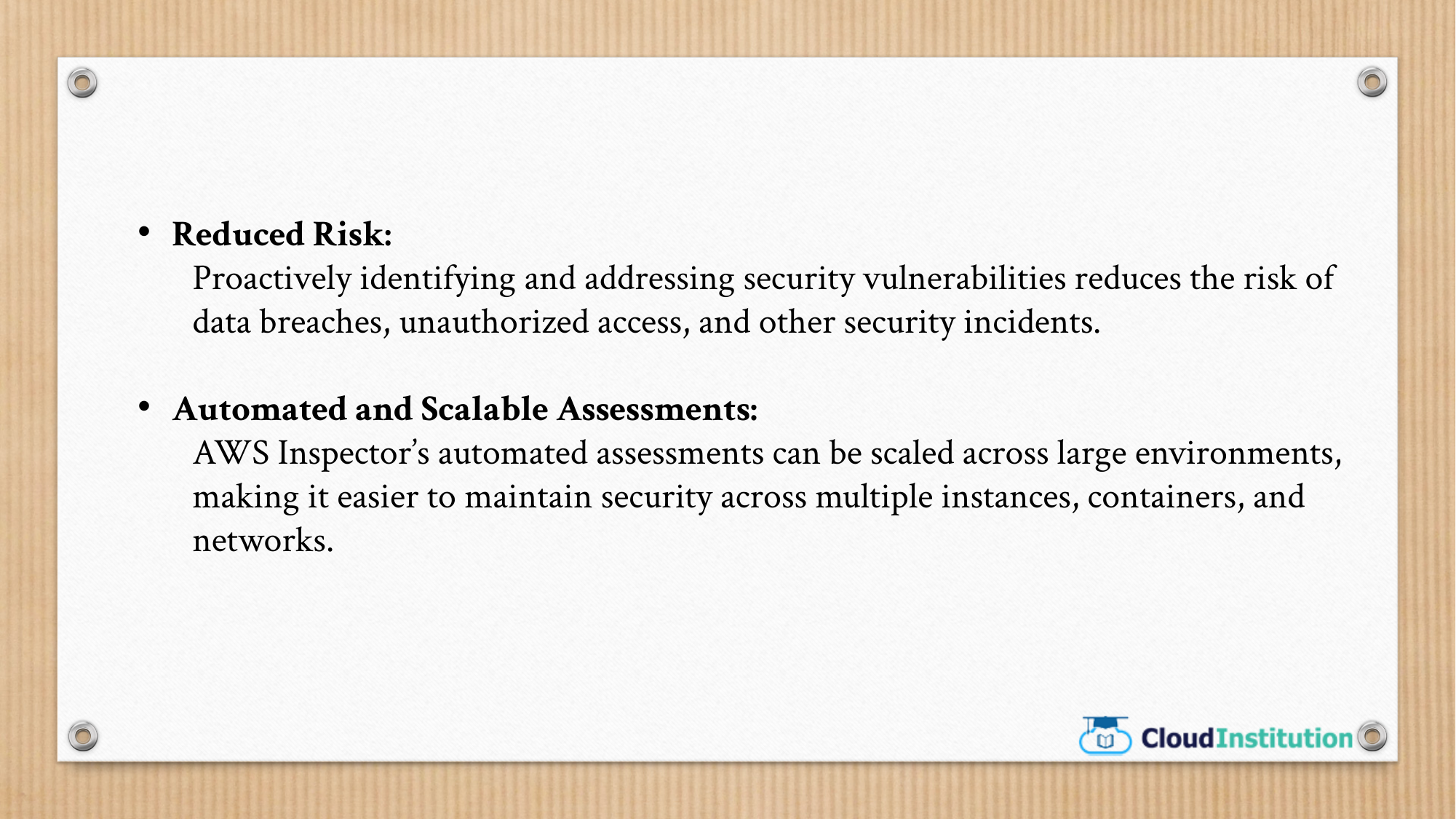

Reduced Risk:
Proactively identifying and addressing security vulnerabilities reduces the risk of data breaches, unauthorized access, and other security incidents.

Automated and Scalable Assessments:
AWS Inspector’s automated assessments can be scaled across large environments, making it easier to maintain security across multiple instances, containers, and networks.